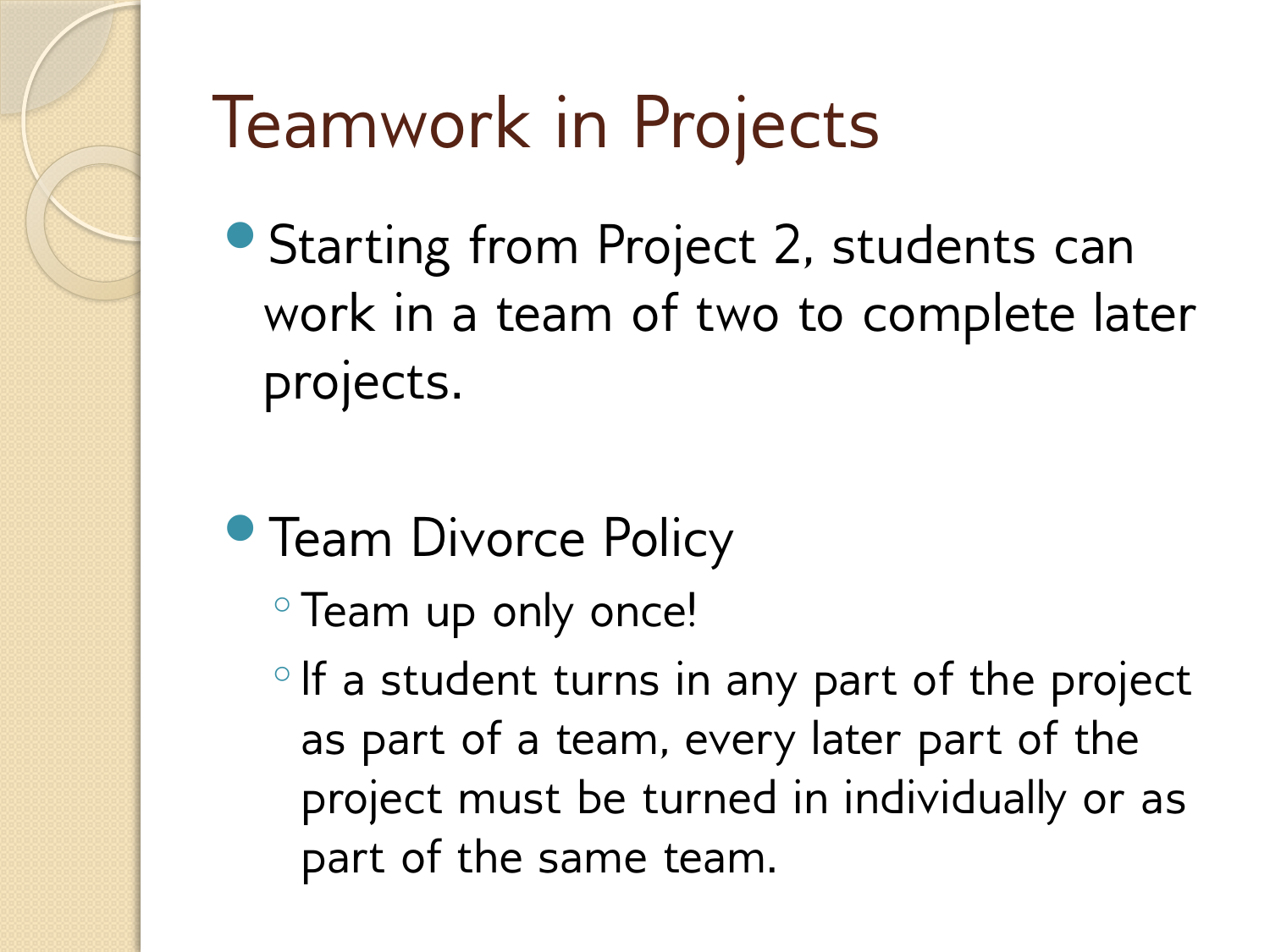

# Teamwork in Projects
Starting from Project 2, students can work in a team of two to complete later projects.

Team Divorce Policy
Team up only once!
If a student turns in any part of the project as part of a team, every later part of the project must be turned in individually or as part of the same team.